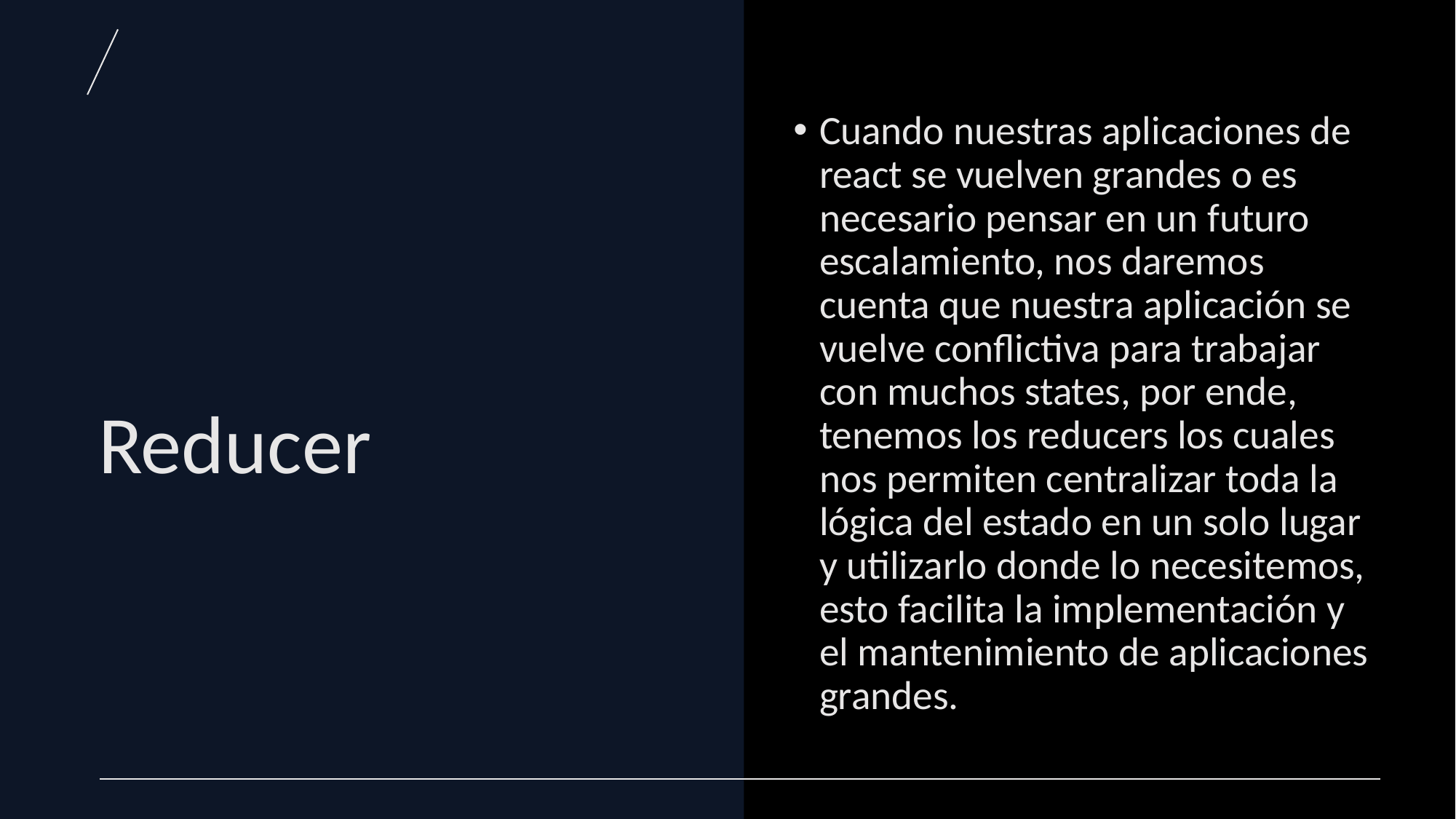

Cuando nuestras aplicaciones de react se vuelven grandes o es necesario pensar en un futuro escalamiento, nos daremos cuenta que nuestra aplicación se vuelve conflictiva para trabajar con muchos states, por ende, tenemos los reducers los cuales nos permiten centralizar toda la lógica del estado en un solo lugar y utilizarlo donde lo necesitemos, esto facilita la implementación y el mantenimiento de aplicaciones grandes.
# Reducer